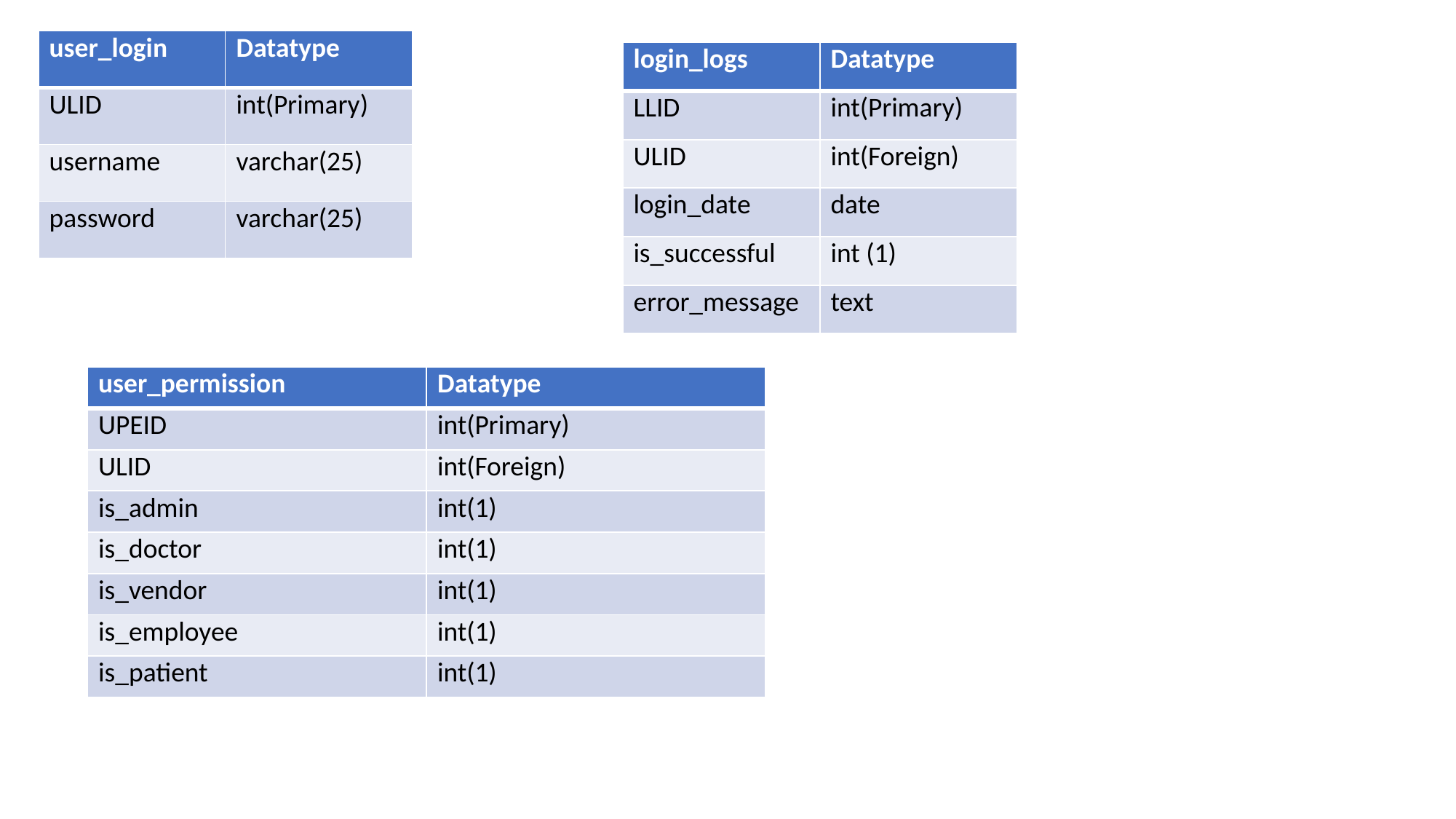

| user\_login | Datatype |
| --- | --- |
| ULID | int(Primary) |
| username | varchar(25) |
| password | varchar(25) |
| login\_logs | Datatype |
| --- | --- |
| LLID | int(Primary) |
| ULID | int(Foreign) |
| login\_date | date |
| is\_successful | int (1) |
| error\_message | text |
| user\_permission | Datatype |
| --- | --- |
| UPEID | int(Primary) |
| ULID | int(Foreign) |
| is\_admin | int(1) |
| is\_doctor | int(1) |
| is\_vendor | int(1) |
| is\_employee | int(1) |
| is\_patient | int(1) |